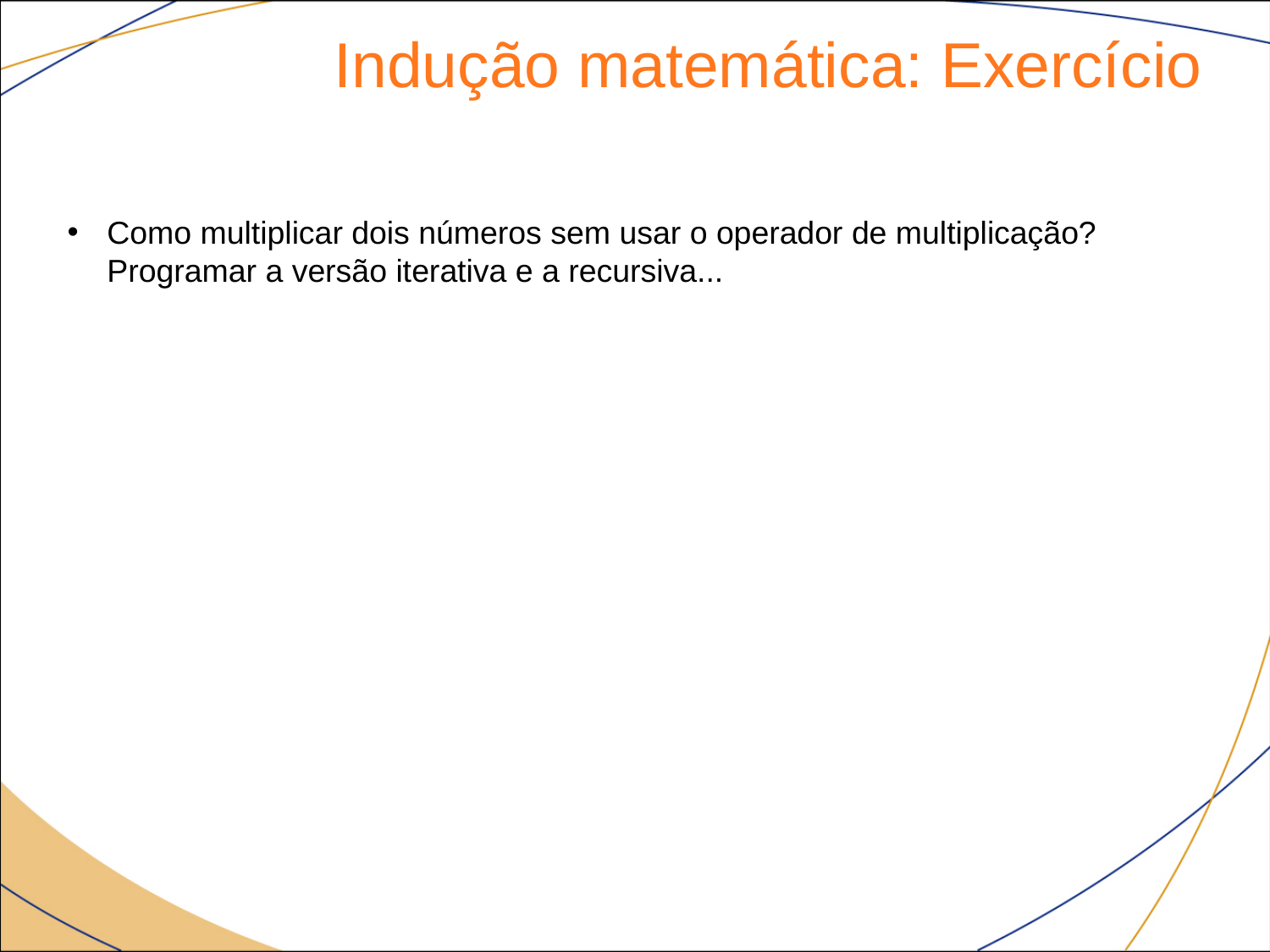

Indução matemática: Exercício
Como multiplicar dois números sem usar o operador de multiplicação? Programar a versão iterativa e a recursiva...